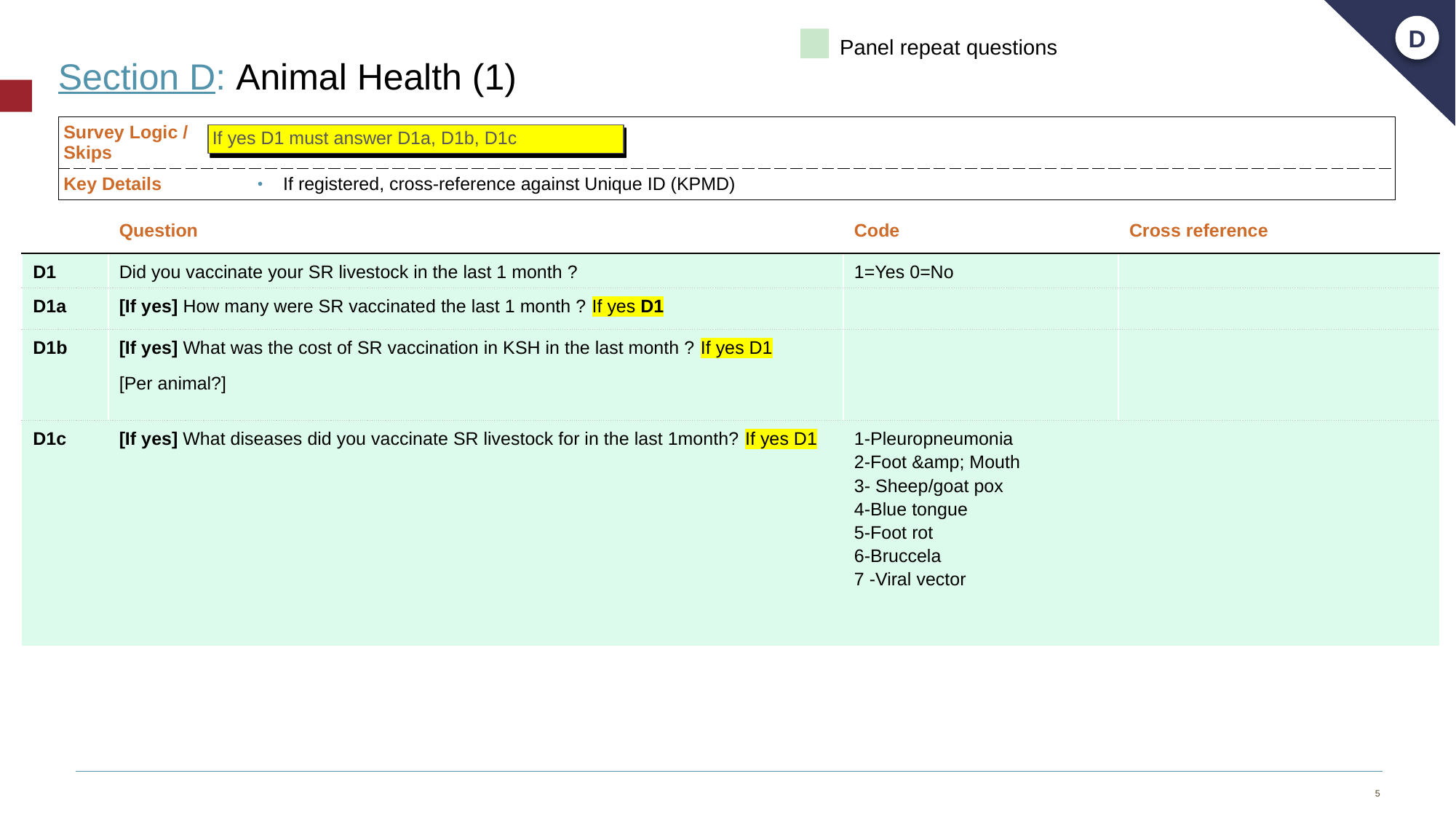

D
Panel repeat questions

# Section D: Animal Health (1)
| Survey Logic / Skips |  |
| --- | --- |
| Key Details | If registered, cross-reference against Unique ID (KPMD) |
If yes D1 must answer D1a, D1b, D1c
|  | Question | Code | Cross reference |
| --- | --- | --- | --- |
| D1 | Did you vaccinate your SR livestock in the last 1 month ? | 1=Yes 0=No |  |
| D1a | [If yes] How many were SR vaccinated the last 1 month ? If yes D1 |  |  |
| D1b | [If yes] What was the cost of SR vaccination in KSH in the last month ? If yes D1 [Per animal?] |  |  |
| D1c | [If yes] What diseases did you vaccinate SR livestock for in the last 1month? If yes D1 | 1-Pleuropneumonia 2-Foot &amp; Mouth 3- Sheep/goat pox 4-Blue tongue 5-Foot rot 6-Bruccela 7 -Viral vector |  |